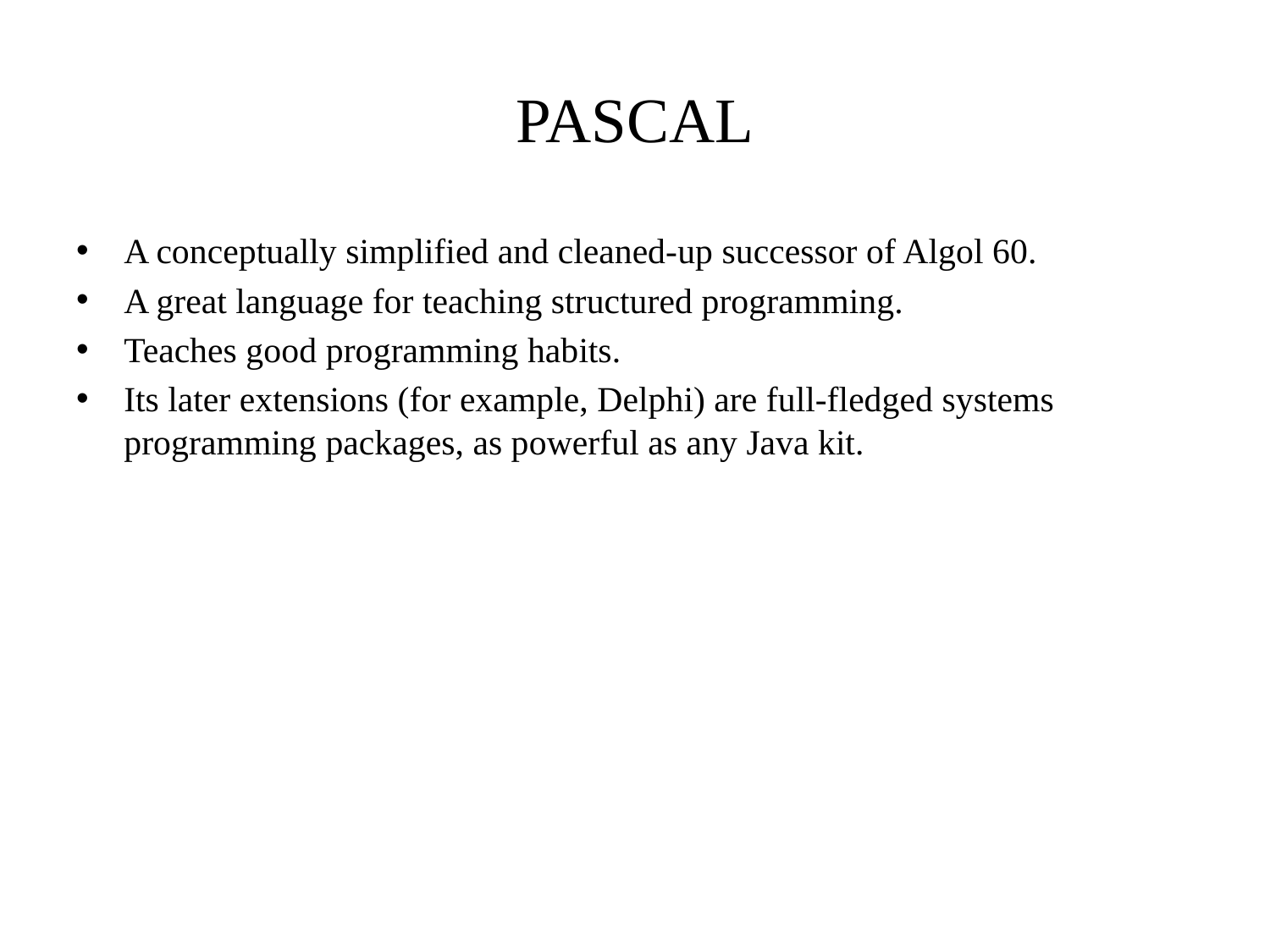

# PASCAL
A conceptually simplified and cleaned-up successor of Algol 60.
A great language for teaching structured programming.
Teaches good programming habits.
Its later extensions (for example, Delphi) are full-fledged systems programming packages, as powerful as any Java kit.